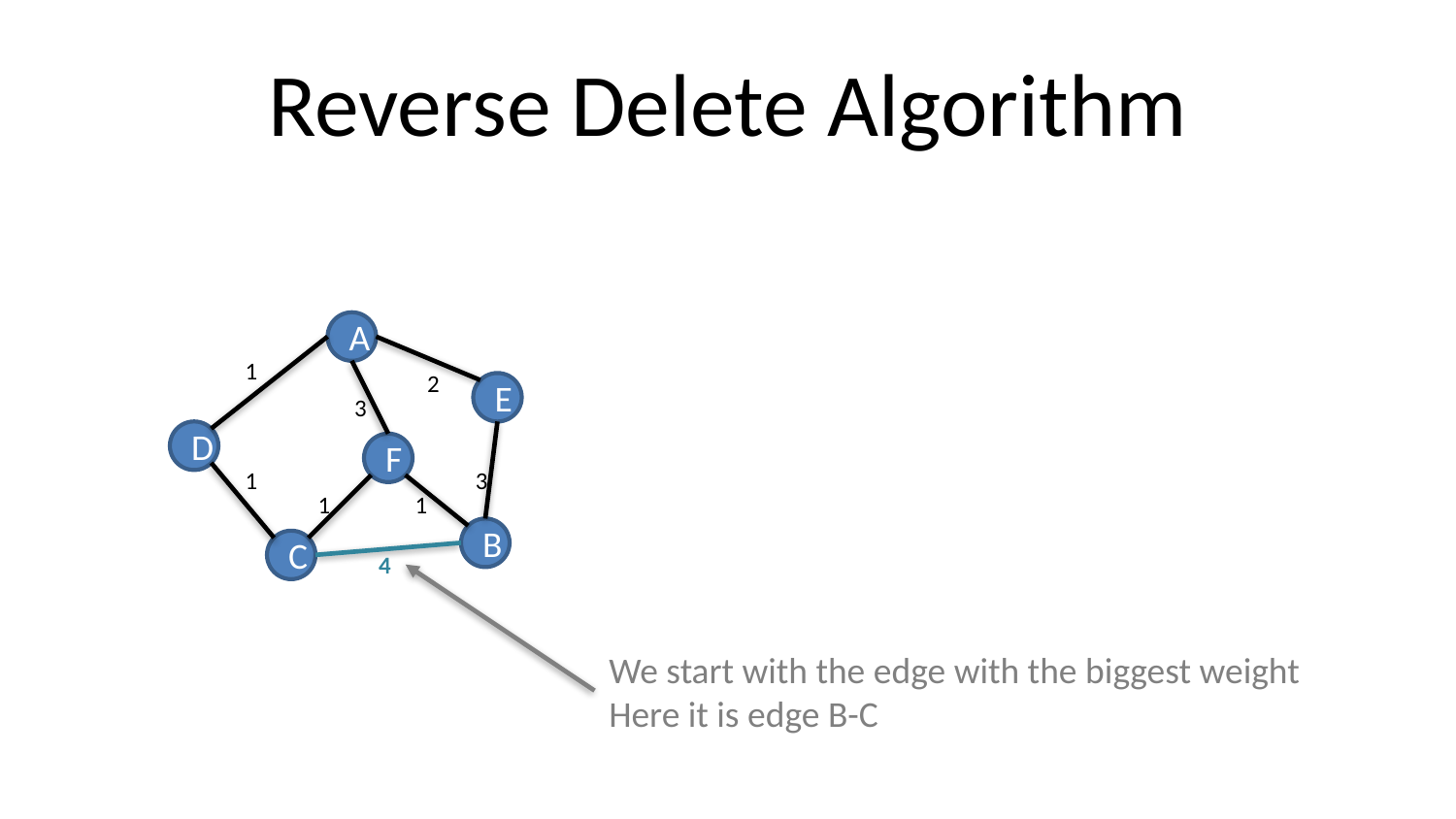

# Reverse Delete Algorithm
A
1
2
E
3
D
F
1
3
1
1
B
C
4
We start with the edge with the biggest weight
Here it is edge B-C